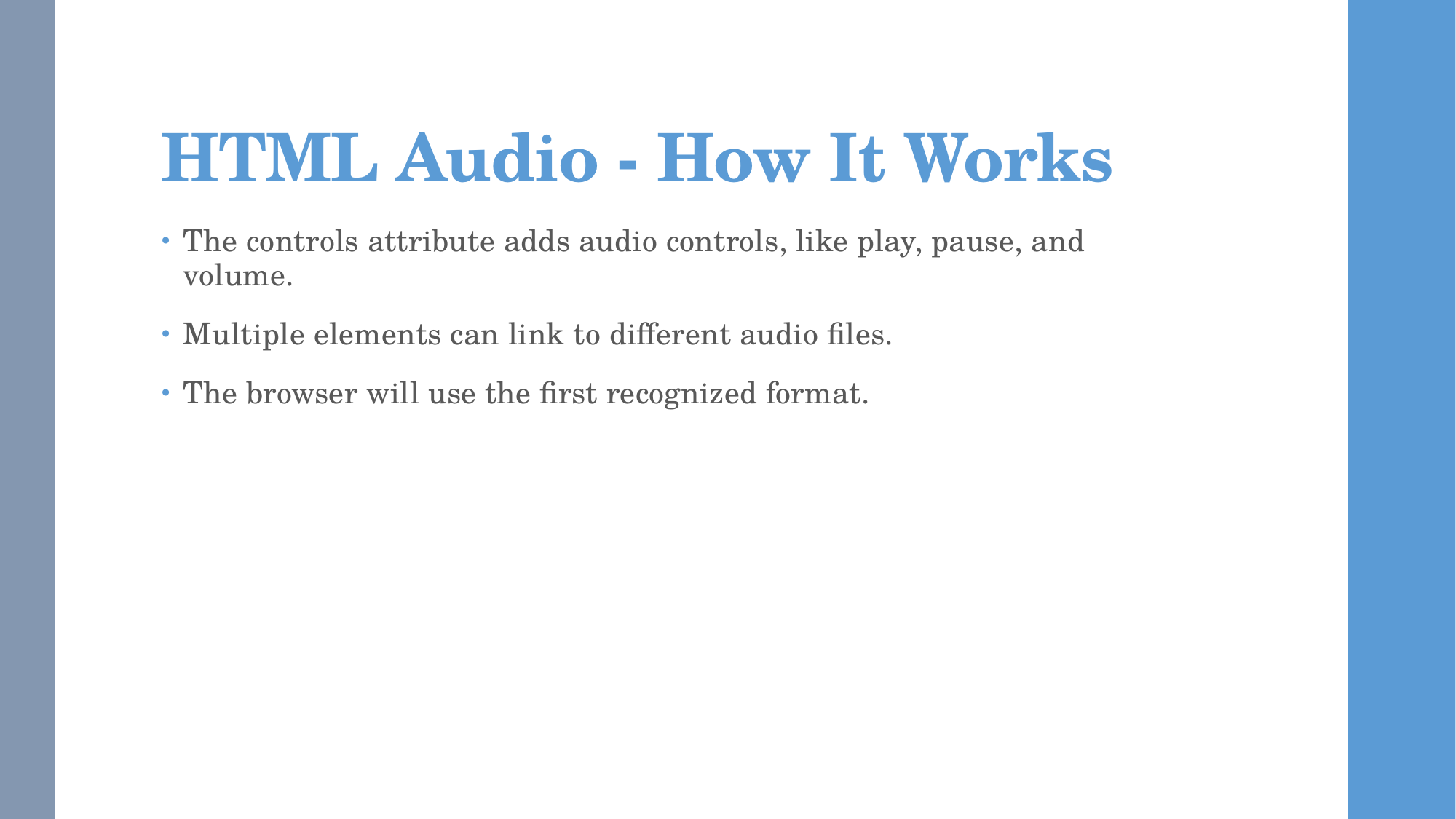

# HTML Audio - How It Works
The controls attribute adds audio controls, like play, pause, and volume.
Multiple elements can link to different audio files.
The browser will use the first recognized format.